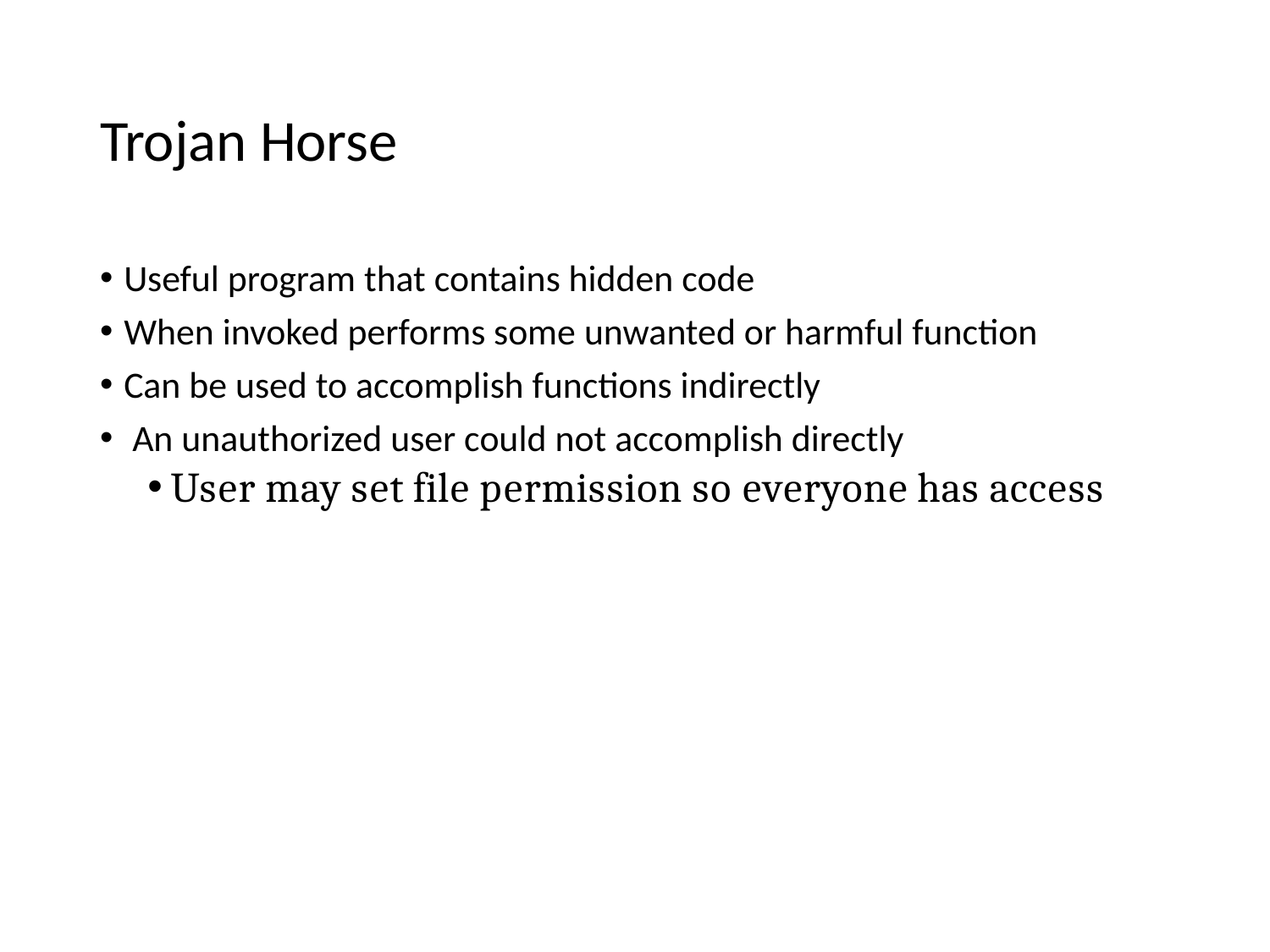

# Trojan Horse
Useful program that contains hidden code
When invoked performs some unwanted or harmful function
Can be used to accomplish functions indirectly
 An unauthorized user could not accomplish directly
User may set file permission so everyone has access